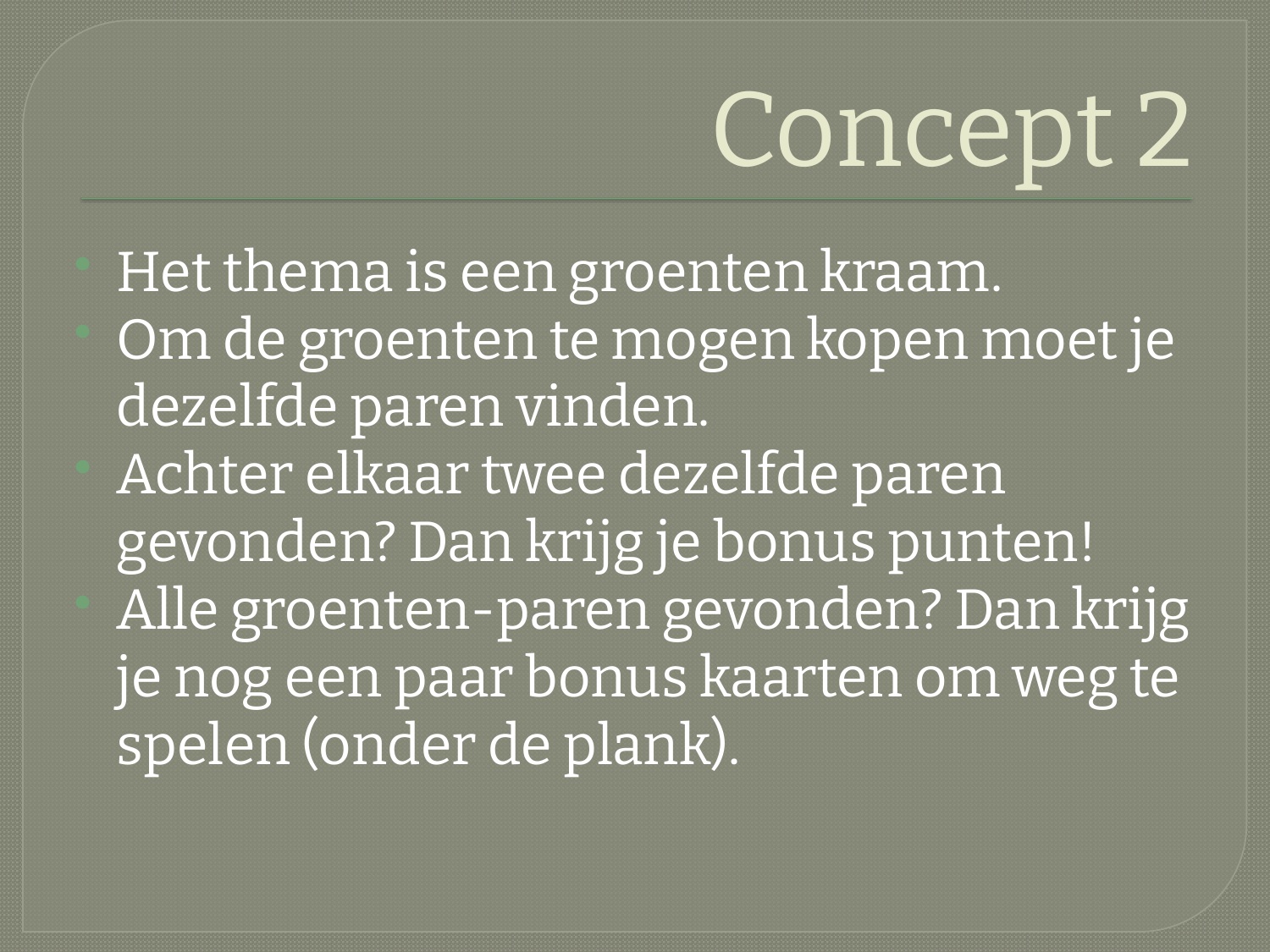

# Concept 2
Het thema is een groenten kraam.
Om de groenten te mogen kopen moet je dezelfde paren vinden.
Achter elkaar twee dezelfde paren gevonden? Dan krijg je bonus punten!
Alle groenten-paren gevonden? Dan krijg je nog een paar bonus kaarten om weg te spelen (onder de plank).